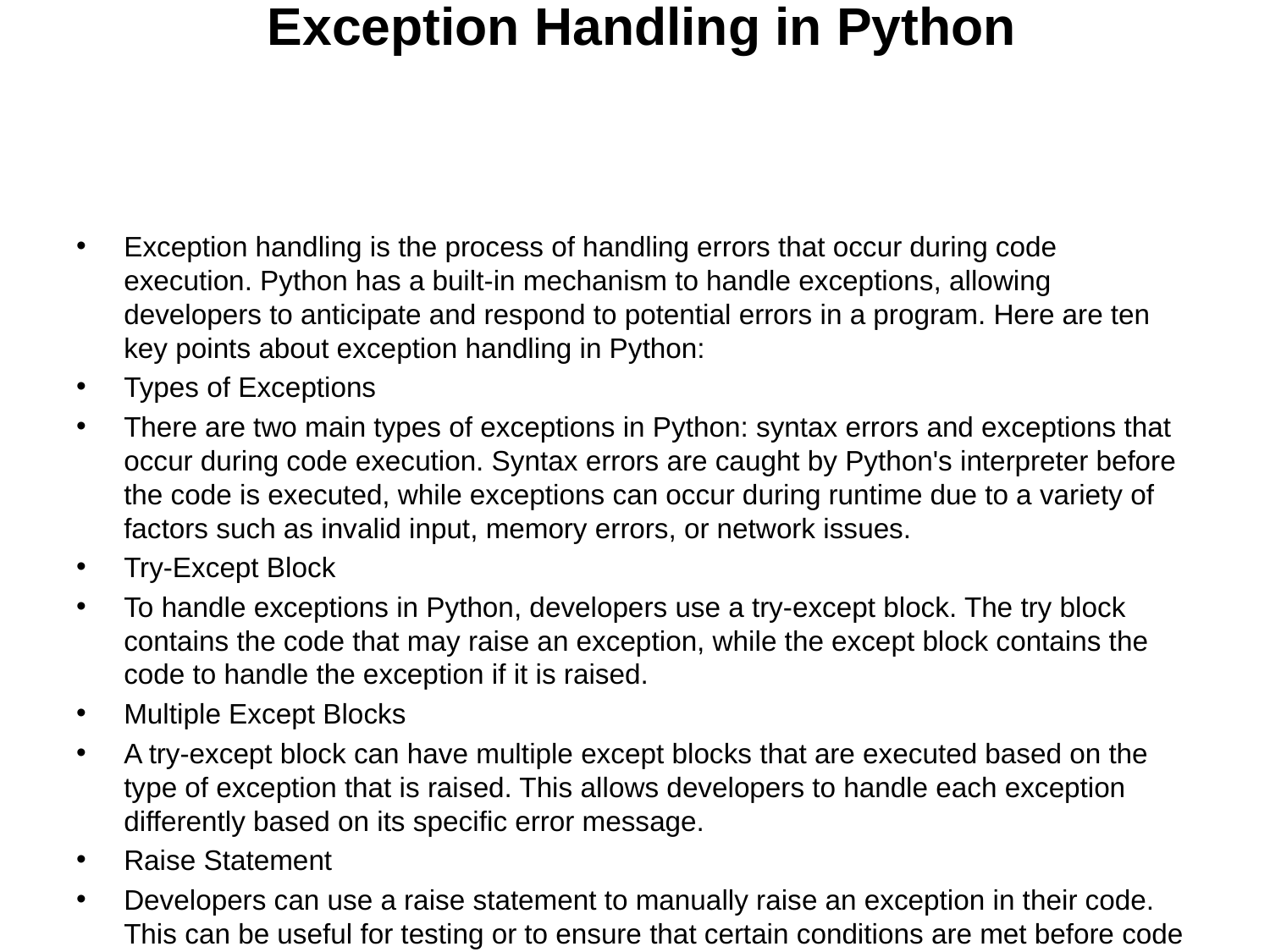

# Exception Handling in Python

Exception handling is the process of handling errors that occur during code execution. Python has a built-in mechanism to handle exceptions, allowing developers to anticipate and respond to potential errors in a program. Here are ten key points about exception handling in Python:
Types of Exceptions
There are two main types of exceptions in Python: syntax errors and exceptions that occur during code execution. Syntax errors are caught by Python's interpreter before the code is executed, while exceptions can occur during runtime due to a variety of factors such as invalid input, memory errors, or network issues.
Try-Except Block
To handle exceptions in Python, developers use a try-except block. The try block contains the code that may raise an exception, while the except block contains the code to handle the exception if it is raised.
Multiple Except Blocks
A try-except block can have multiple except blocks that are executed based on the type of exception that is raised. This allows developers to handle each exception differently based on its specific error message.
Raise Statement
Developers can use a raise statement to manually raise an exception in their code. This can be useful for testing or to ensure that certain conditions are met before code execution continues.
Else Block
An else block can be added to a try-except statement. This block of code is executed if the try block does not raise an exception.